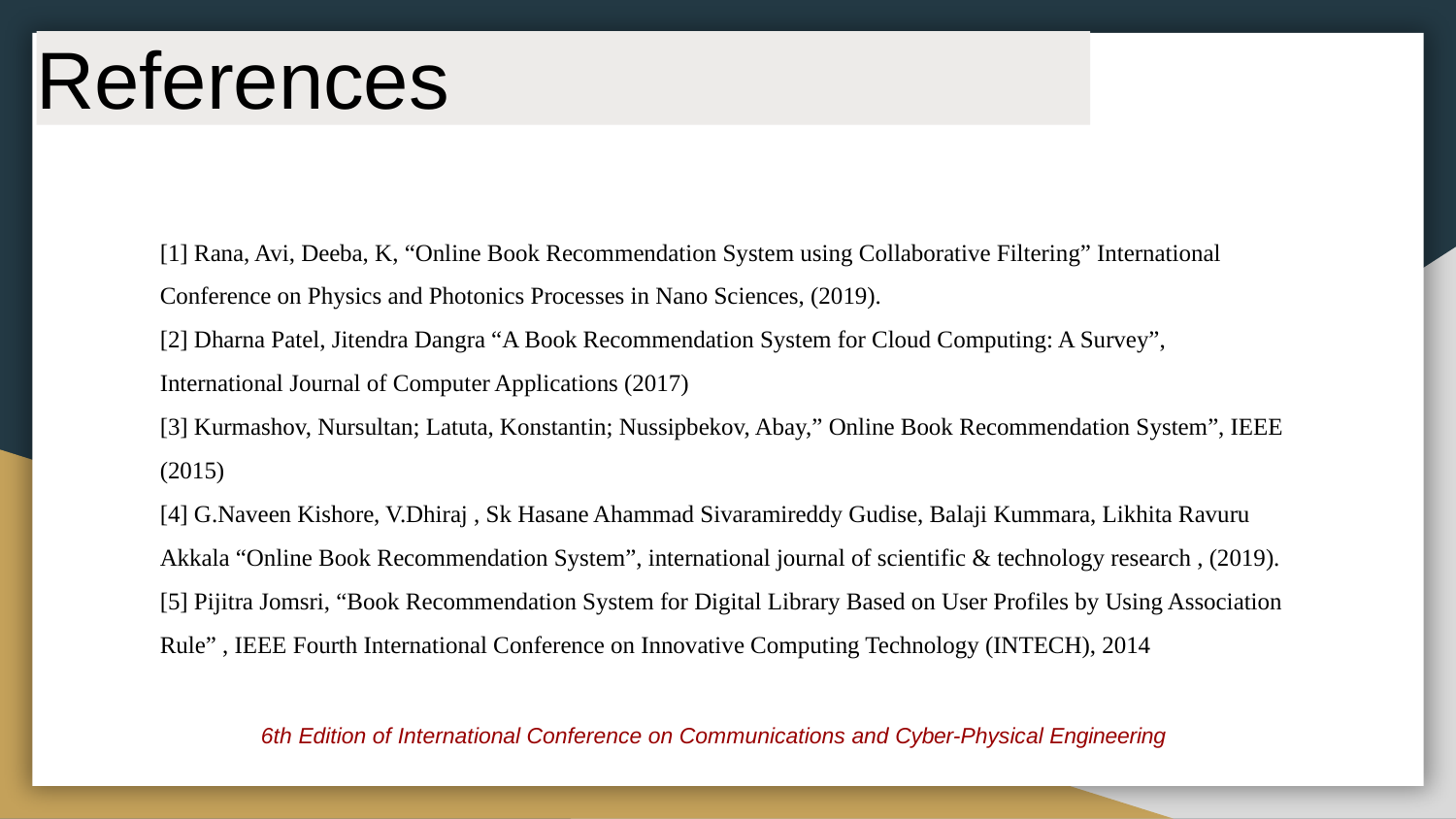

References
[1] Rana, Avi, Deeba, K, “Online Book Recommendation System using Collaborative Filtering” International Conference on Physics and Photonics Processes in Nano Sciences, (2019).
[2] Dharna Patel, Jitendra Dangra “A Book Recommendation System for Cloud Computing: A Survey”, International Journal of Computer Applications (2017)
[3] Kurmashov, Nursultan; Latuta, Konstantin; Nussipbekov, Abay,” Online Book Recommendation System”, IEEE (2015)
[4] G.Naveen Kishore, V.Dhiraj , Sk Hasane Ahammad Sivaramireddy Gudise, Balaji Kummara, Likhita Ravuru Akkala “Online Book Recommendation System”, international journal of scientific & technology research , (2019).
[5] Pijitra Jomsri, “Book Recommendation System for Digital Library Based on User Profiles by Using Association Rule” , IEEE Fourth International Conference on Innovative Computing Technology (INTECH), 2014
6th Edition of International Conference on Communications and Cyber-Physical Engineering